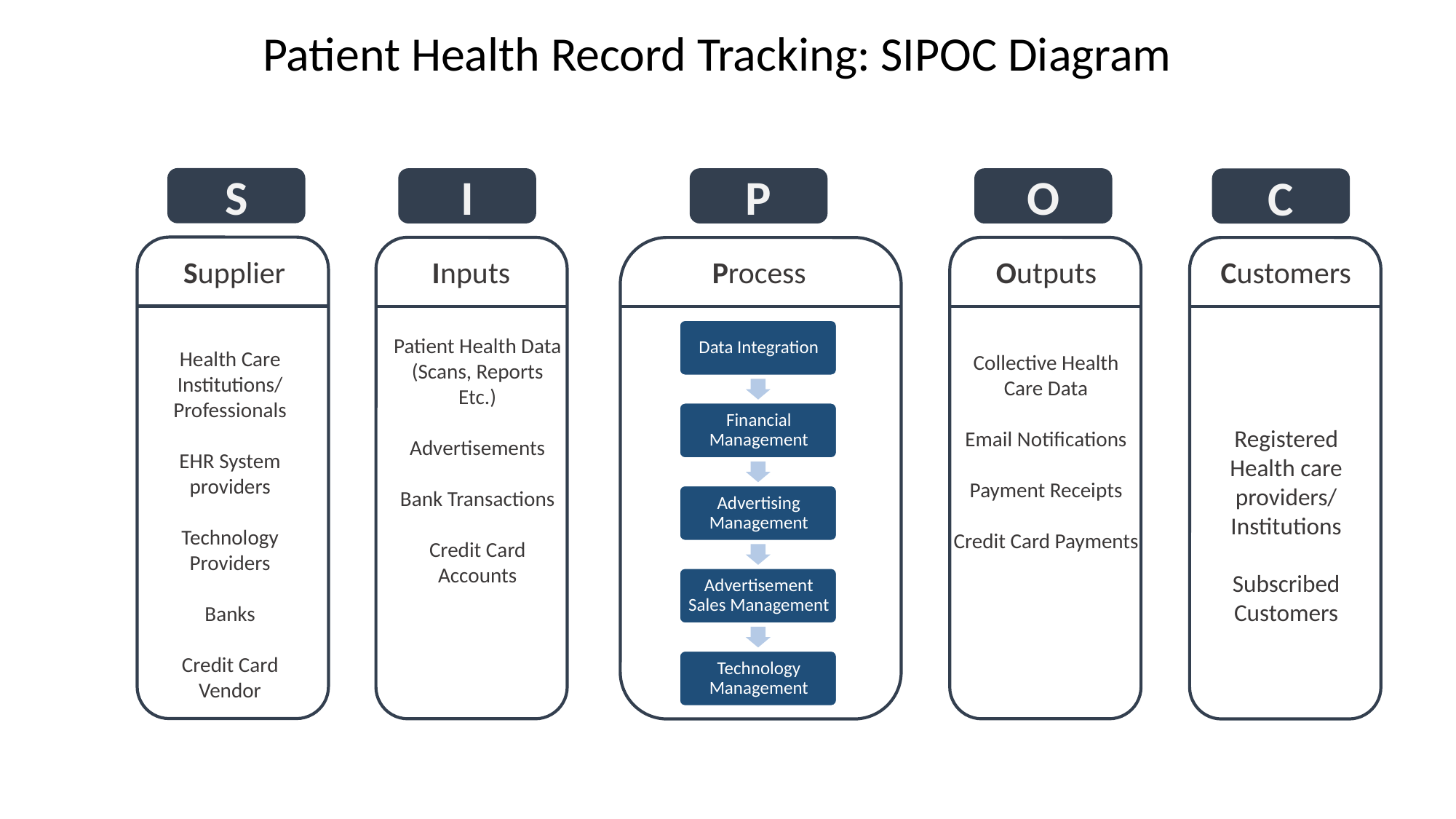

Patient Health Record Tracking: SIPOC Diagram
S
I
O
P
C

Supplier
Inputs
Outputs
Process
Customers
Data Integration

Financial Management

Advertising Management

Advertisement Sales Management

Technology Management
Patient Health Data (Scans, Reports Etc.)

Advertisements

Bank Transactions

Credit Card Accounts
Health Care Institutions/
Professionals

EHR System providers

Technology Providers

Banks

Credit Card Vendor
Collective Health Care Data

Email Notifications

Payment Receipts

Credit Card Payments
Registered Health care providers/ Institutions

Subscribed Customers